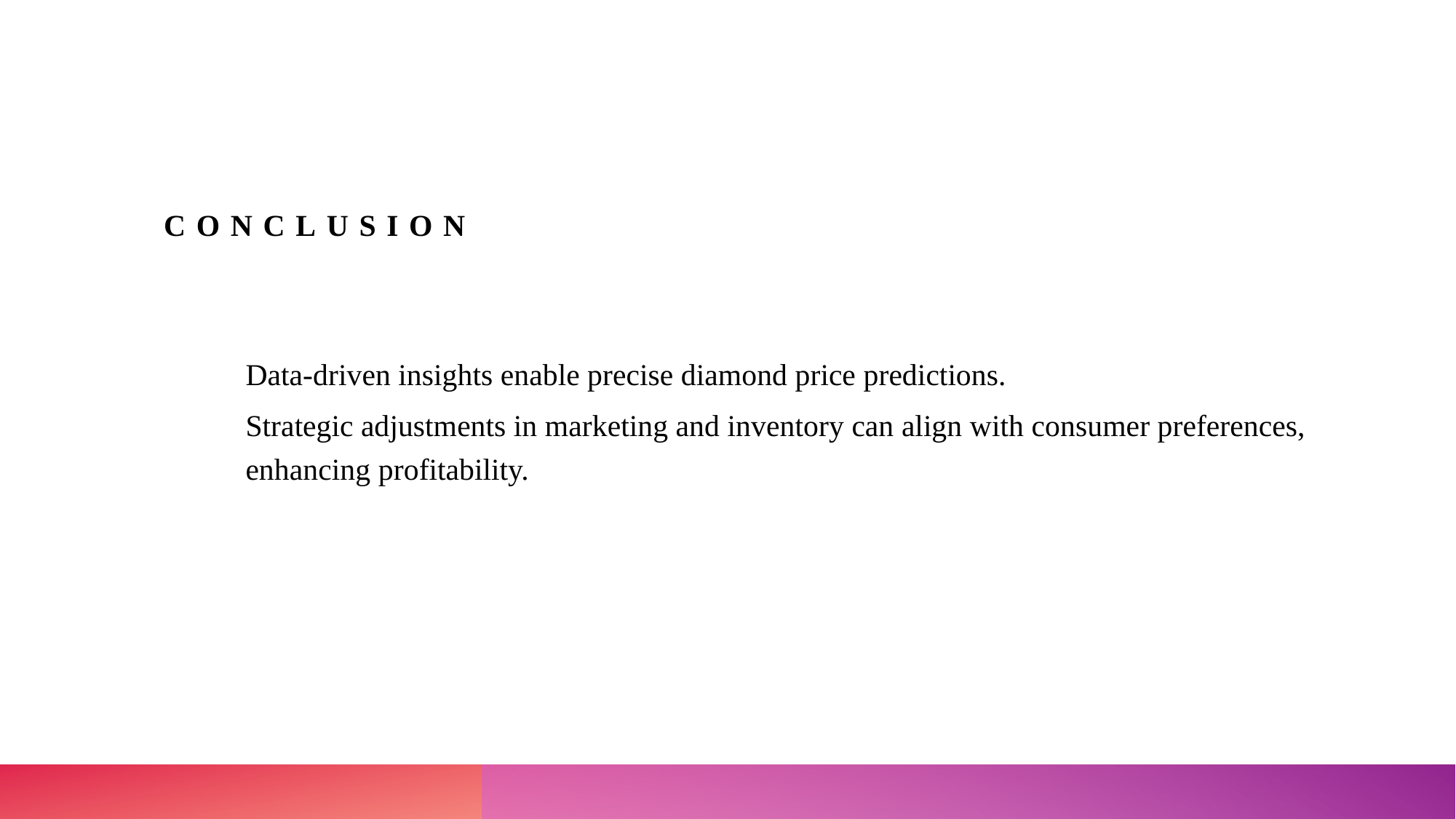

# Conclusion

Data-driven insights enable precise diamond price predictions.
Strategic adjustments in marketing and inventory can align with consumer preferences, enhancing profitability.